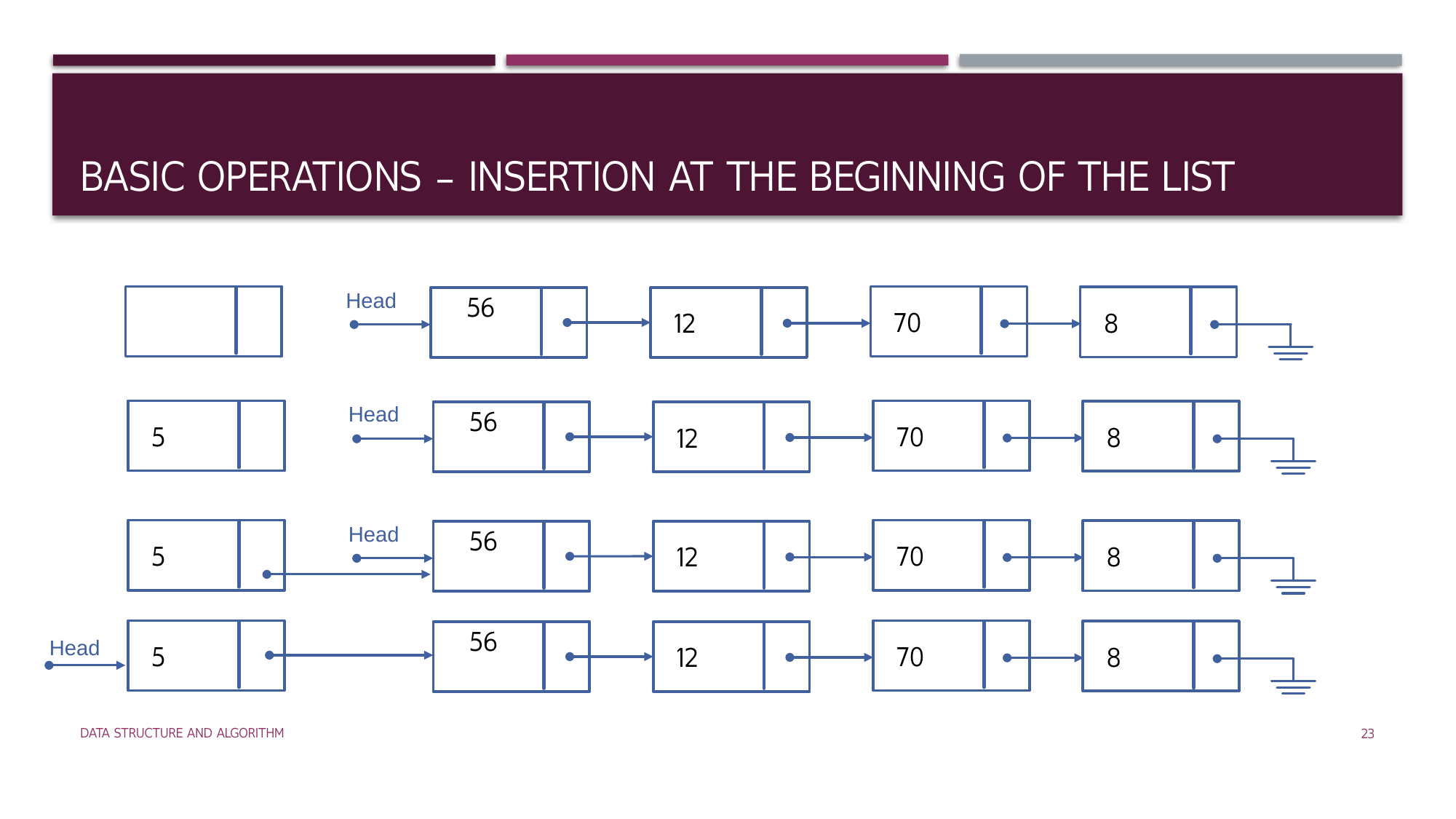

# Basic operations – insertion at the beginning of the list
Head
70
8
56
12

Head
70
8
56
12
5
Head
70
8
56
12
5
5
70
8
56
12
Head
Data Structure and Algorithm
23